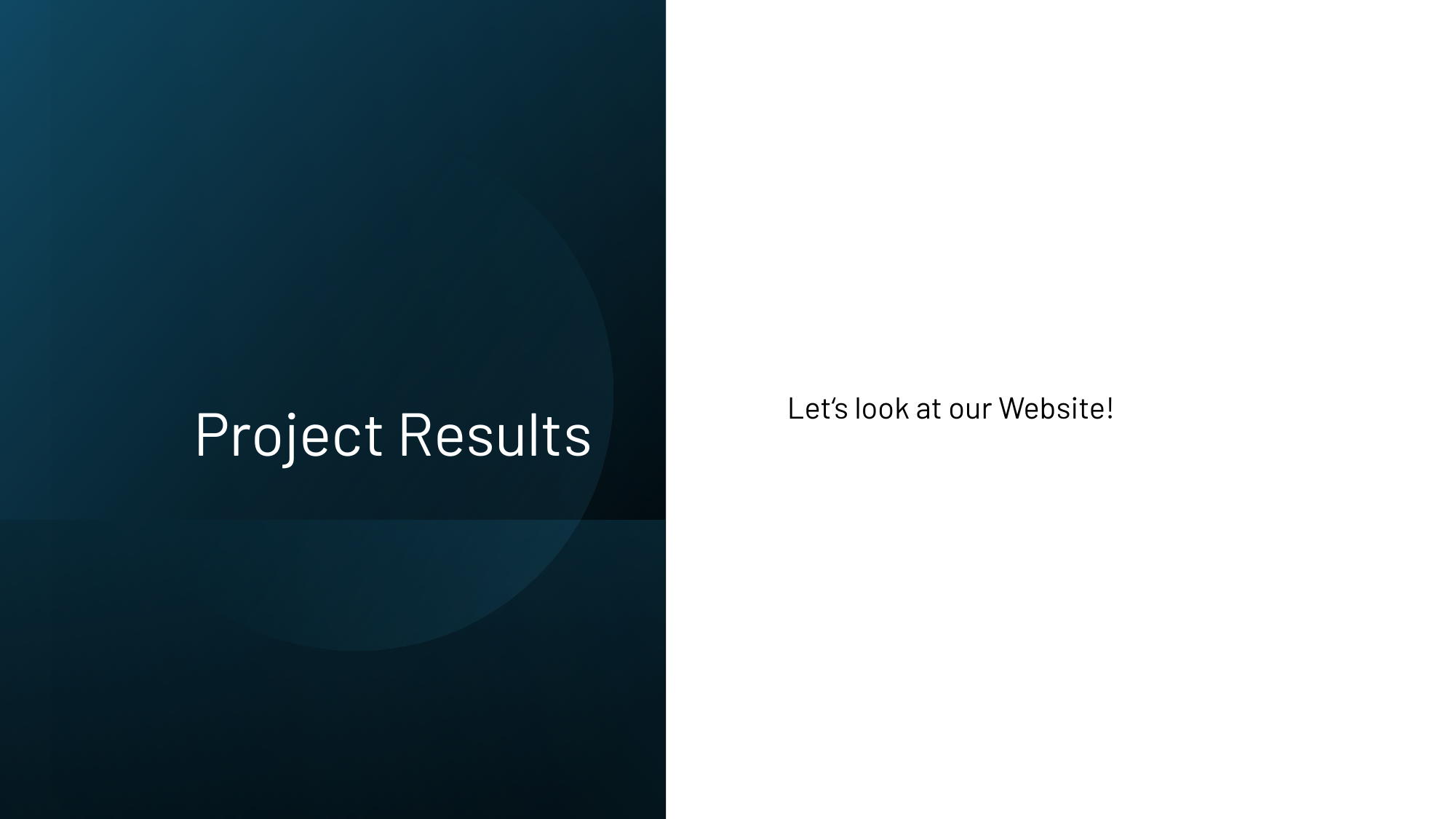

# Project Results

Let‘s look at our Website!